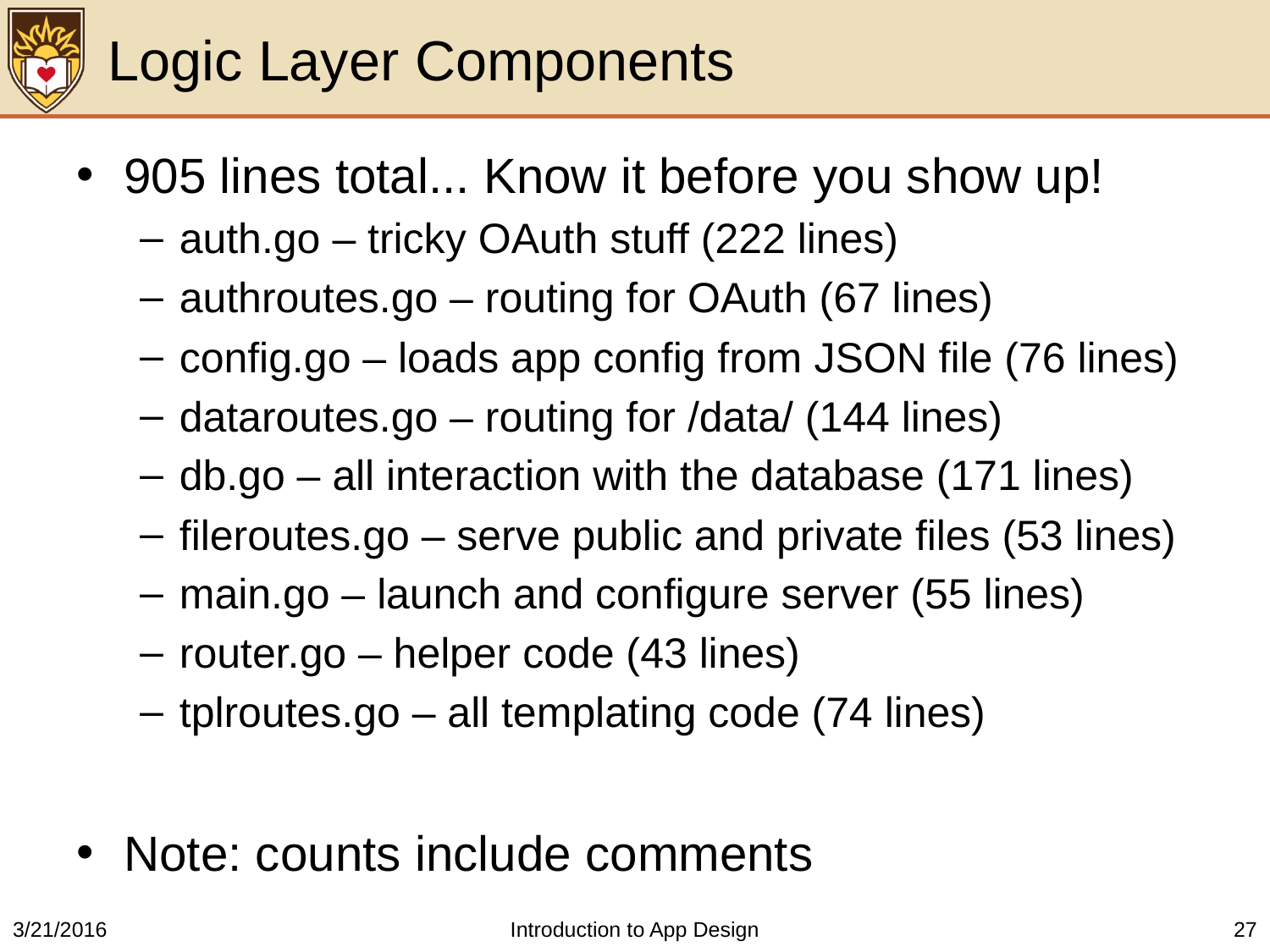

# Logic Layer Components
905 lines total... Know it before you show up!
auth.go – tricky OAuth stuff (222 lines)
authroutes.go – routing for OAuth (67 lines)
config.go – loads app config from JSON file (76 lines)
dataroutes.go – routing for /data/ (144 lines)
db.go – all interaction with the database (171 lines)
fileroutes.go – serve public and private files (53 lines)
main.go – launch and configure server (55 lines)
router.go – helper code (43 lines)
tplroutes.go – all templating code (74 lines)

Note: counts include comments
3/21/2016
Introduction to App Design
27